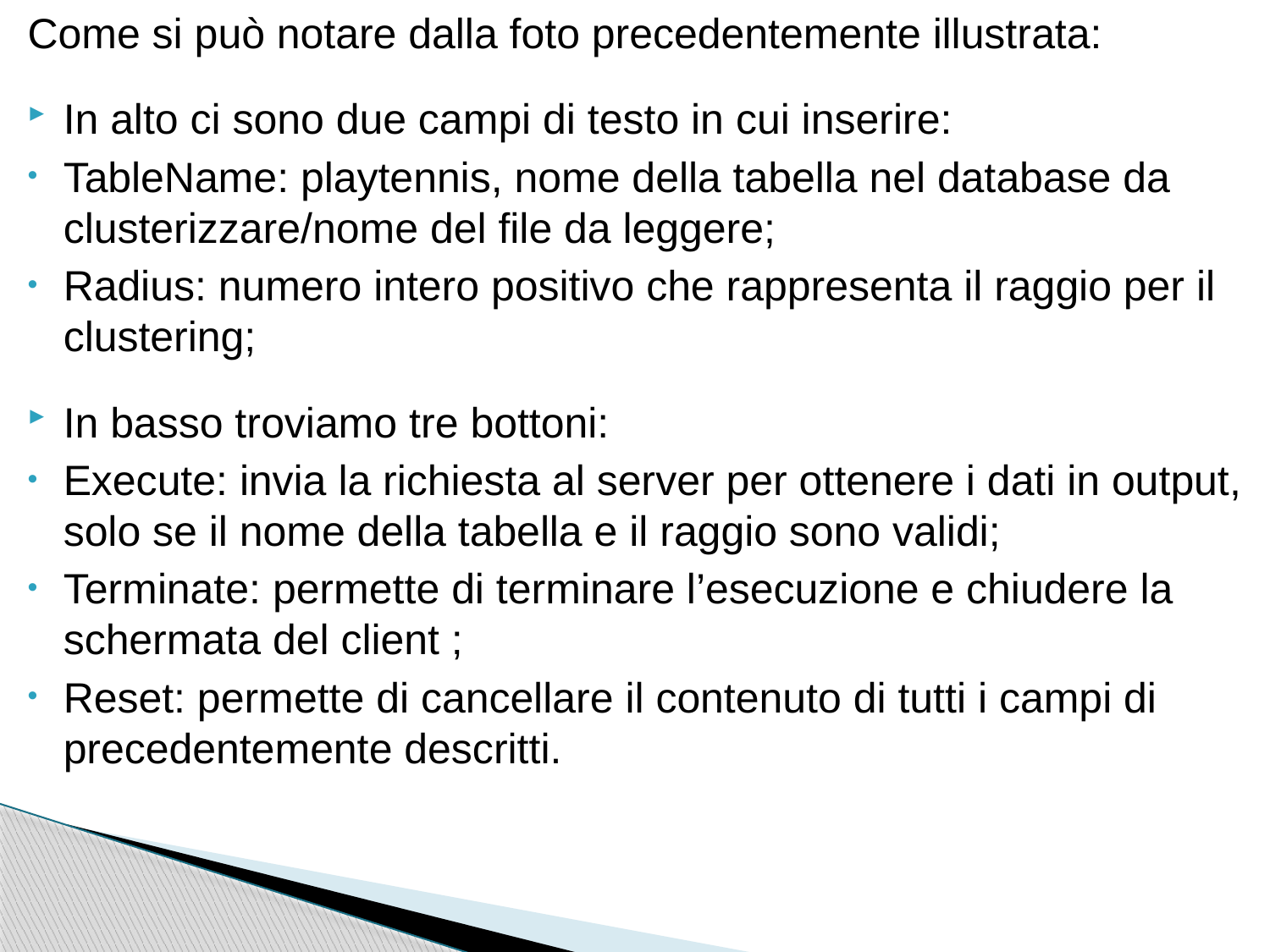

Come si può notare dalla foto precedentemente illustrata:

In alto ci sono due campi di testo in cui inserire:
TableName: playtennis, nome della tabella nel database da clusterizzare/nome del file da leggere;
Radius: numero intero positivo che rappresenta il raggio per il clustering;

In basso troviamo tre bottoni:
Execute: invia la richiesta al server per ottenere i dati in output, solo se il nome della tabella e il raggio sono validi;
Terminate: permette di terminare l’esecuzione e chiudere la schermata del client ;
Reset: permette di cancellare il contenuto di tutti i campi di precedentemente descritti.